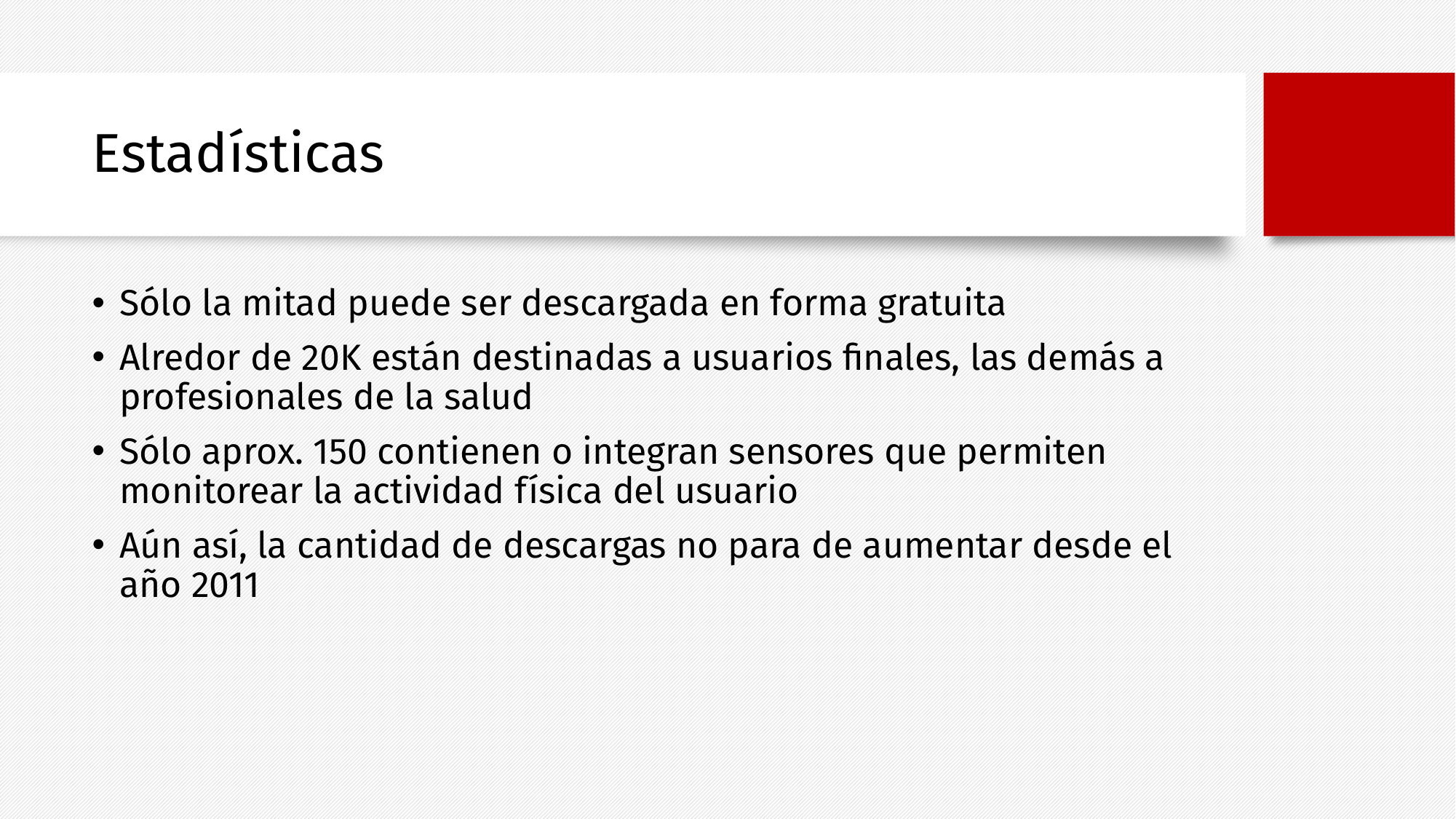

# Estadísticas
Sólo la mitad puede ser descargada en forma gratuita
Alredor de 20K están destinadas a usuarios finales, las demás a profesionales de la salud
Sólo aprox. 150 contienen o integran sensores que permiten monitorear la actividad física del usuario
Aún así, la cantidad de descargas no para de aumentar desde el año 2011